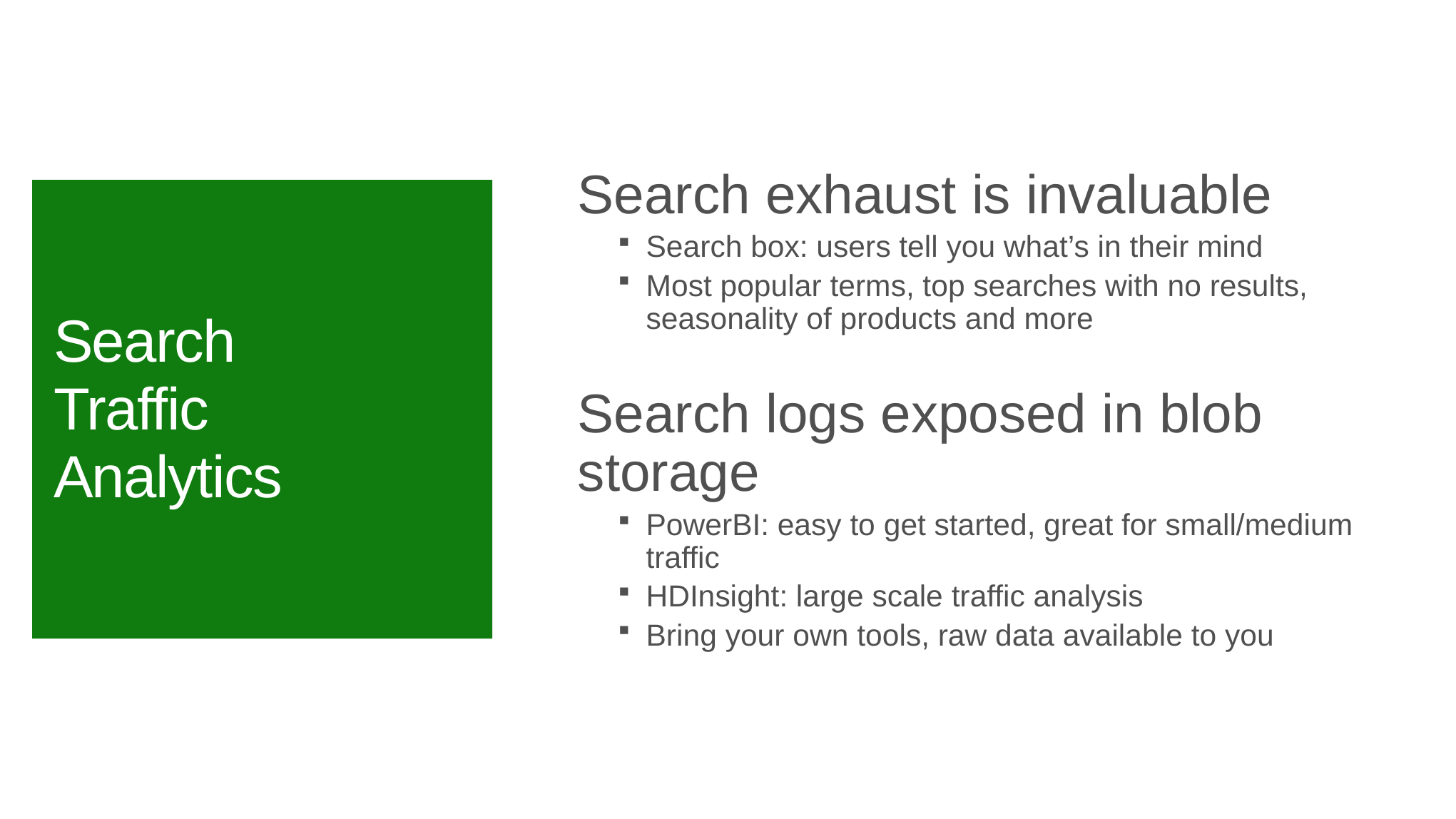

Search exhaust is invaluable
Search box: users tell you what’s in their mind
Most popular terms, top searches with no results, seasonality of products and more

Search logs exposed in blob storage
PowerBI: easy to get started, great for small/medium traffic
HDInsight: large scale traffic analysis
Bring your own tools, raw data available to you
# Search Traffic Analytics